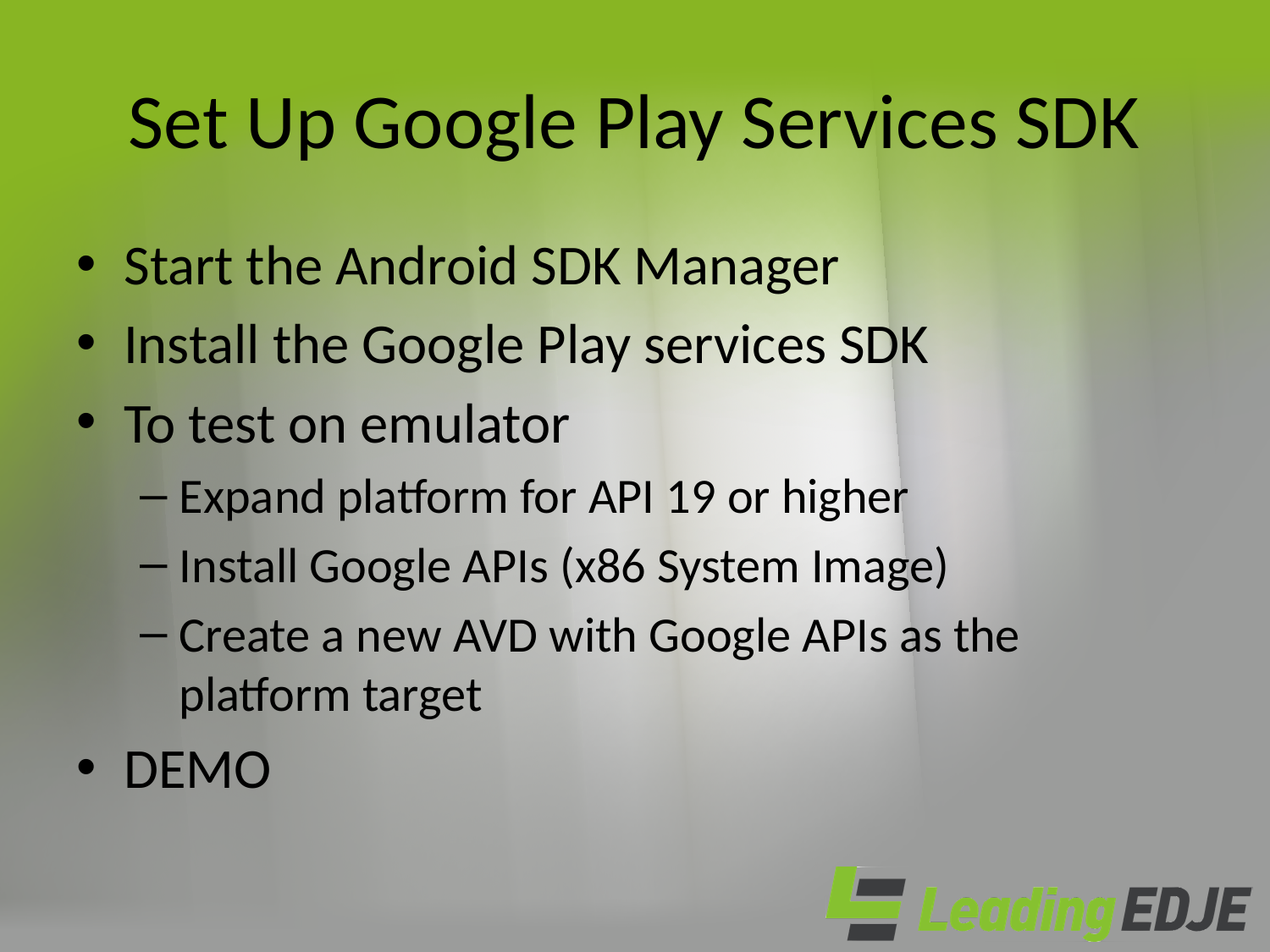

# Set Up Google Play Services SDK
Start the Android SDK Manager
Install the Google Play services SDK
To test on emulator
Expand platform for API 19 or higher
Install Google APIs (x86 System Image)
Create a new AVD with Google APIs as the platform target
DEMO